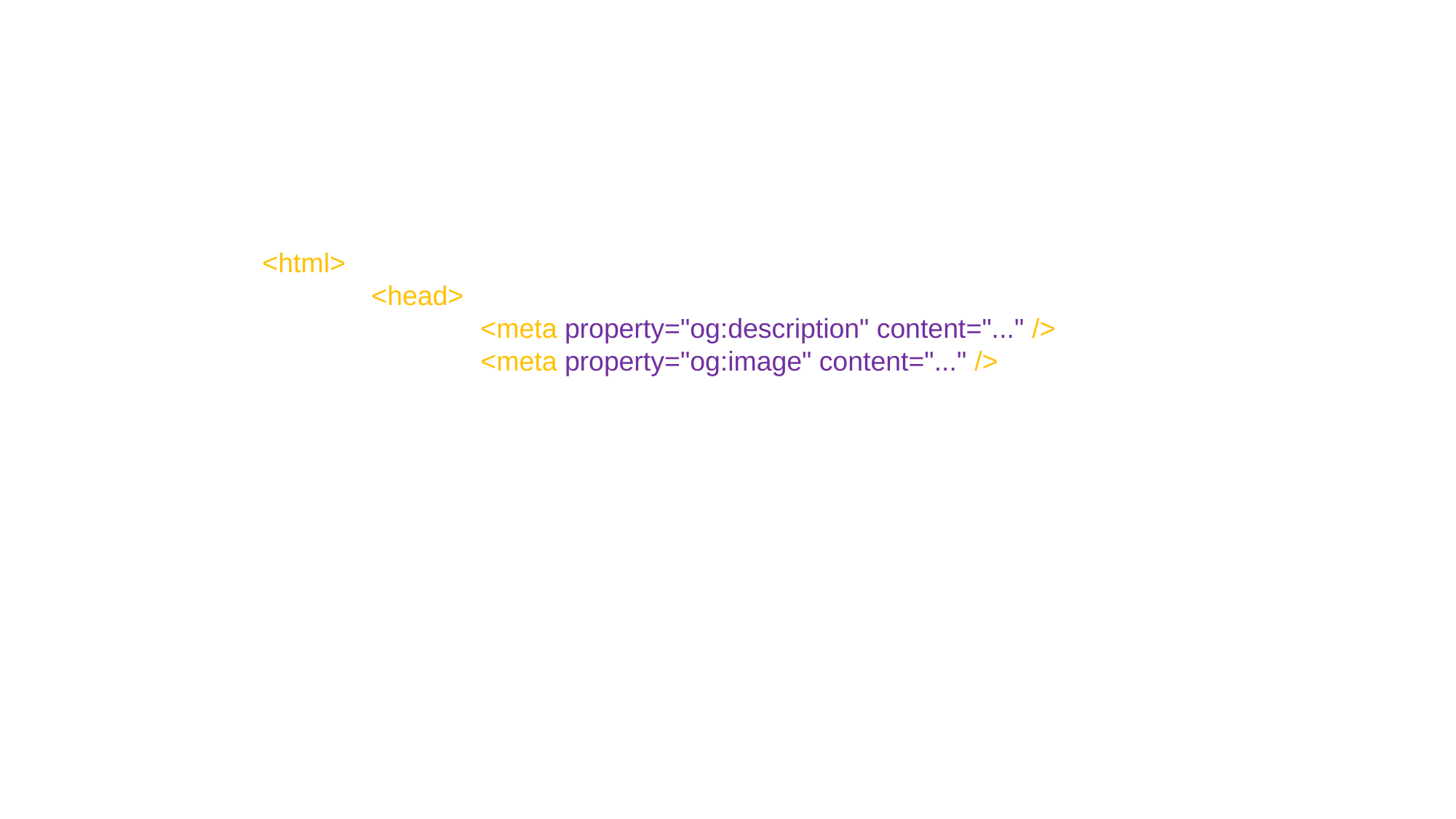

<html>
	<head>
		<meta property="og:description" content="..." />
		<meta property="og:image" content="..." />